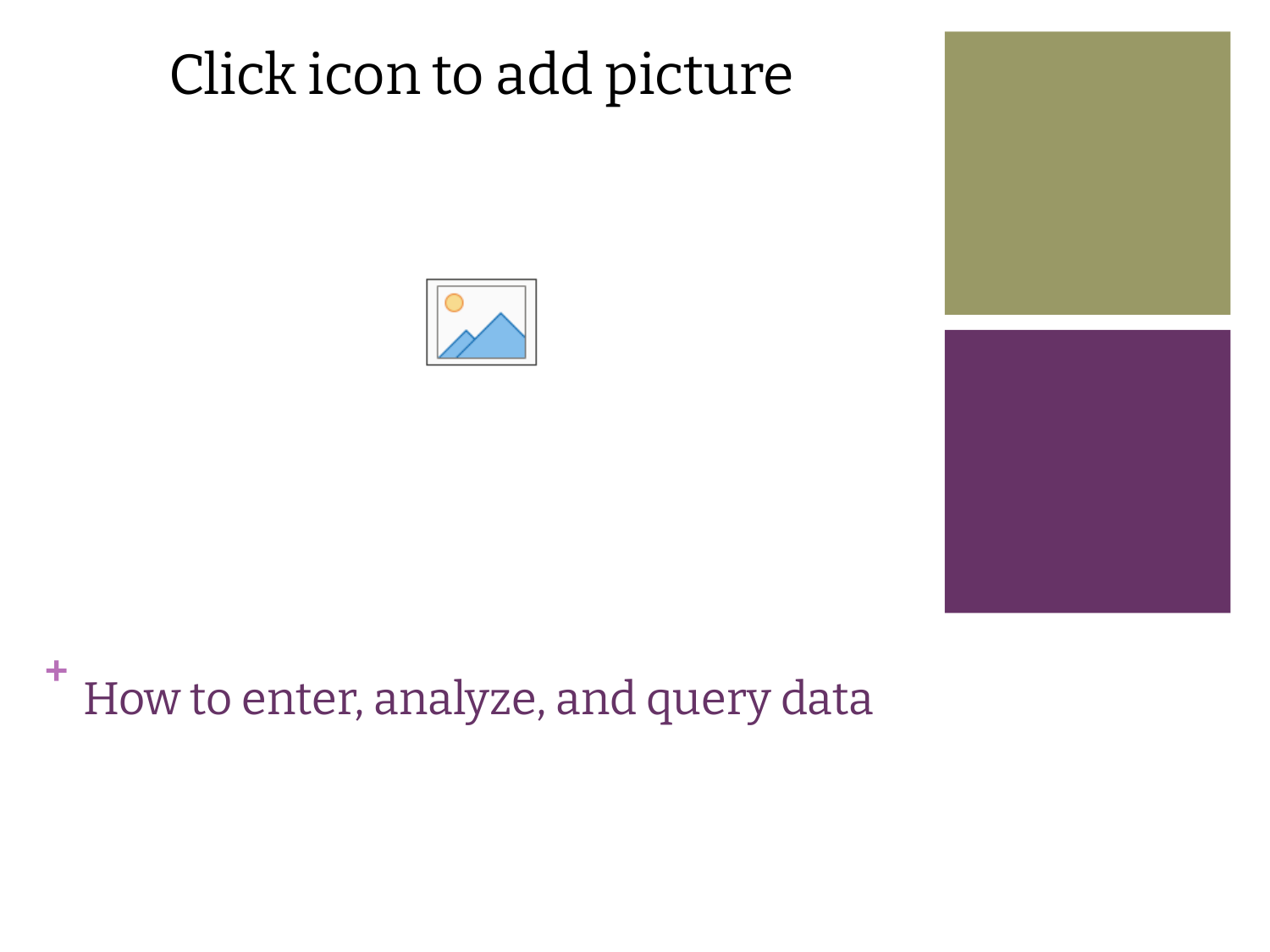

# How to enter, analyze, and query data